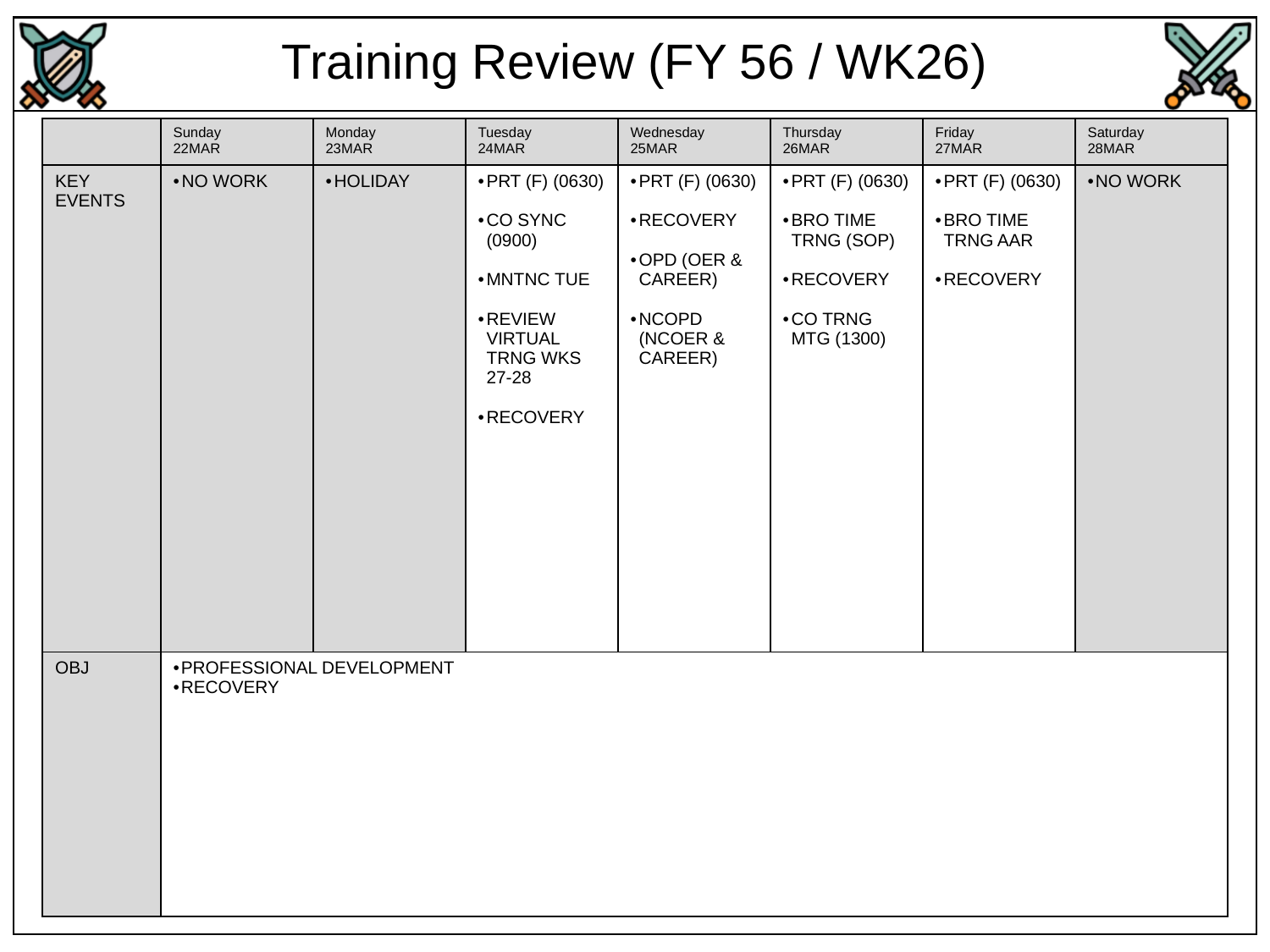

Training Review (FY 56 / WK26)
|  | Sunday 22MAR | Monday 23MAR | Tuesday 24MAR | Wednesday 25MAR | Thursday 26MAR | Friday 27MAR | Saturday 28MAR |
| --- | --- | --- | --- | --- | --- | --- | --- |
| KEY EVENTS | NO WORK | HOLIDAY | PRT (F) (0630) CO SYNC (0900) MNTNC TUE REVIEW VIRTUAL TRNG WKS 27-28 RECOVERY | PRT (F) (0630) RECOVERY OPD (OER & CAREER) NCOPD (NCOER & CAREER) | PRT (F) (0630) BRO TIME TRNG (SOP) RECOVERY CO TRNG MTG (1300) | PRT (F) (0630) BRO TIME TRNG AAR RECOVERY | NO WORK |
| OBJ | PROFESSIONAL DEVELOPMENT RECOVERY |  |  |  |  |  |  |